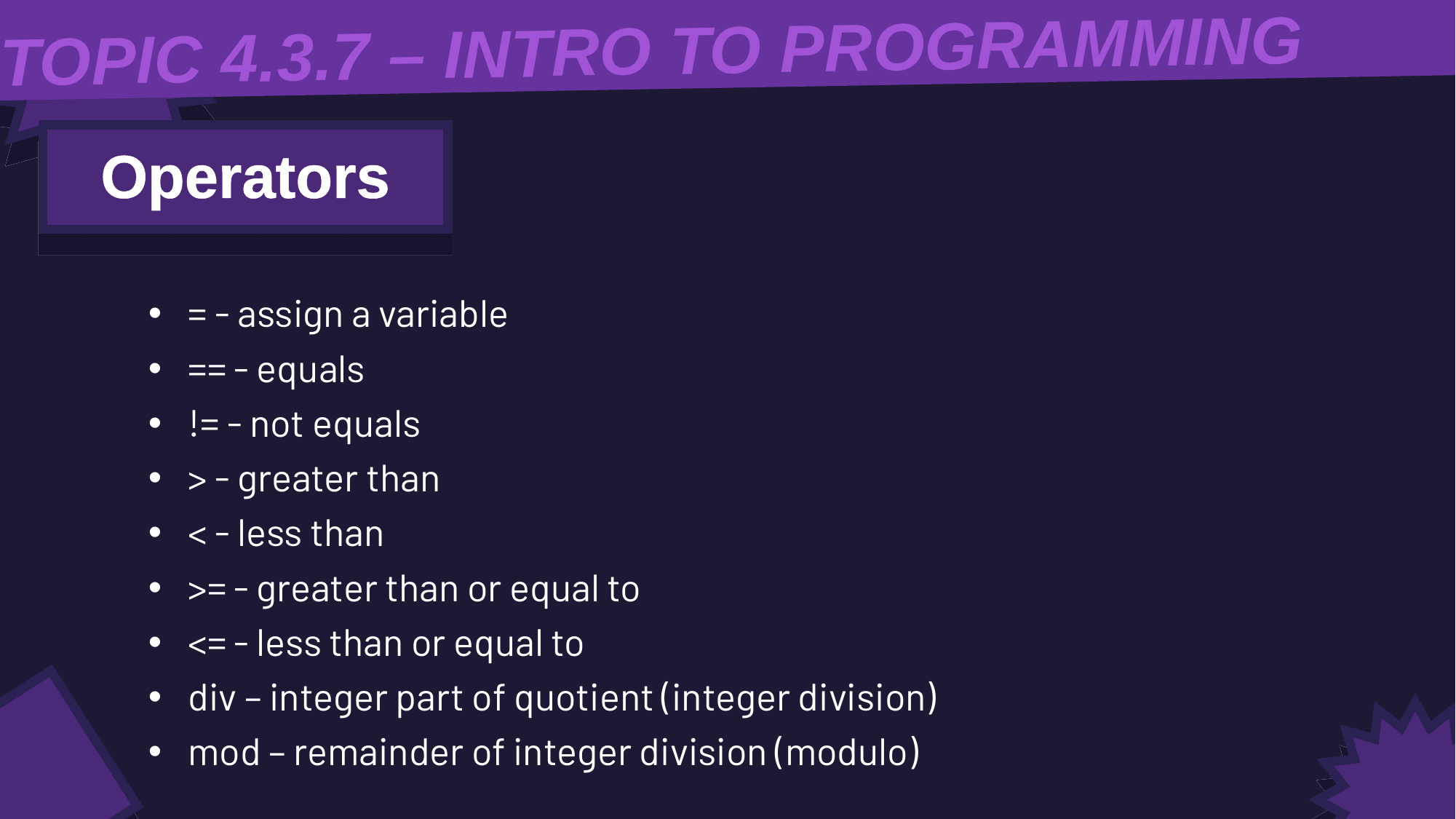

TOPIC 4.3.7 – INTRO TO PROGRAMMING

Operators
= - assign a variable
== - equals
!= - not equals
> - greater than
< - less than
>= - greater than or equal to
<= - less than or equal to
div – integer part of quotient (integer division)
mod – remainder of integer division (modulo)